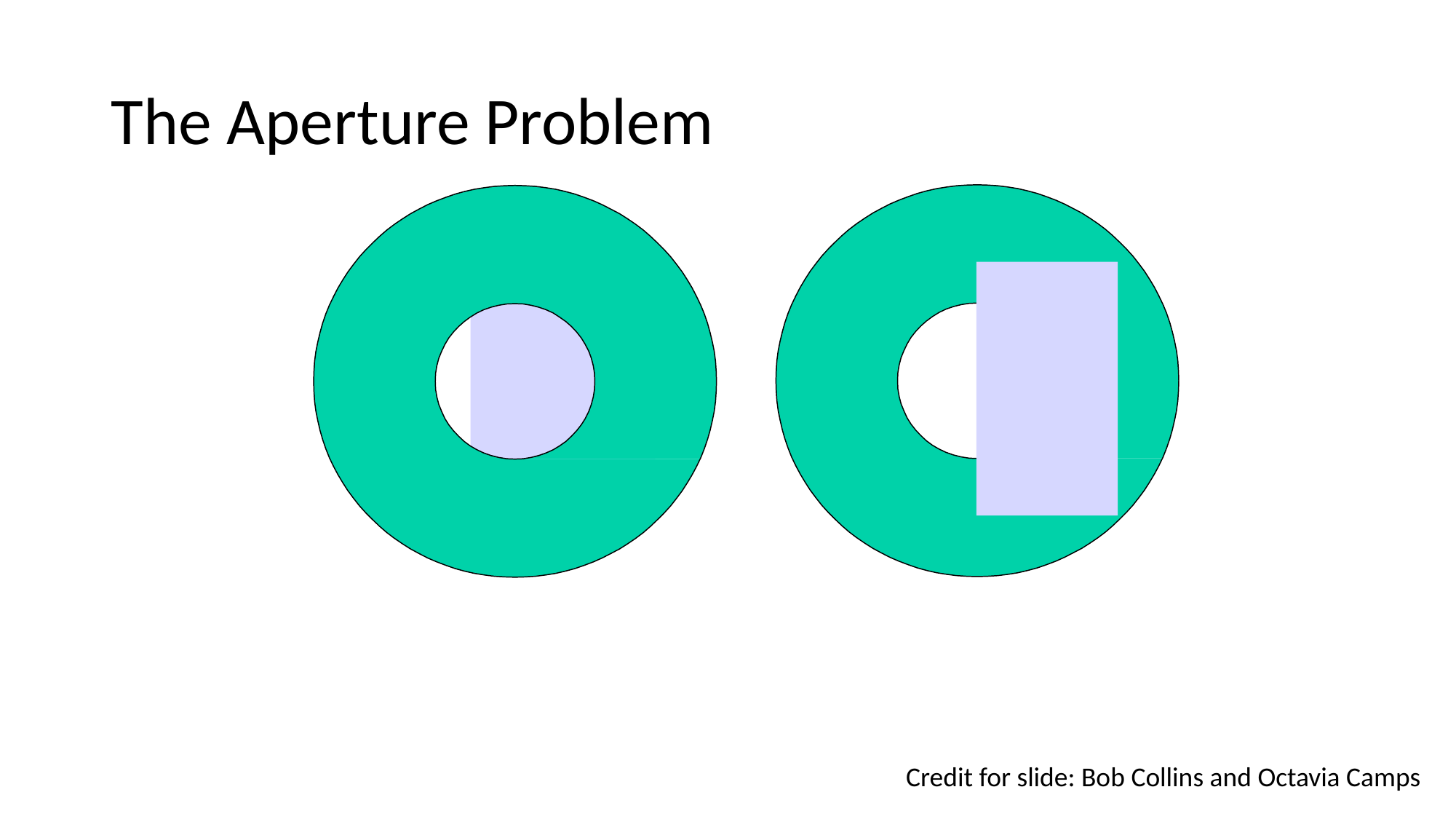

# The Aperture Problem

Credit for slide: Bob Collins and Octavia Camps